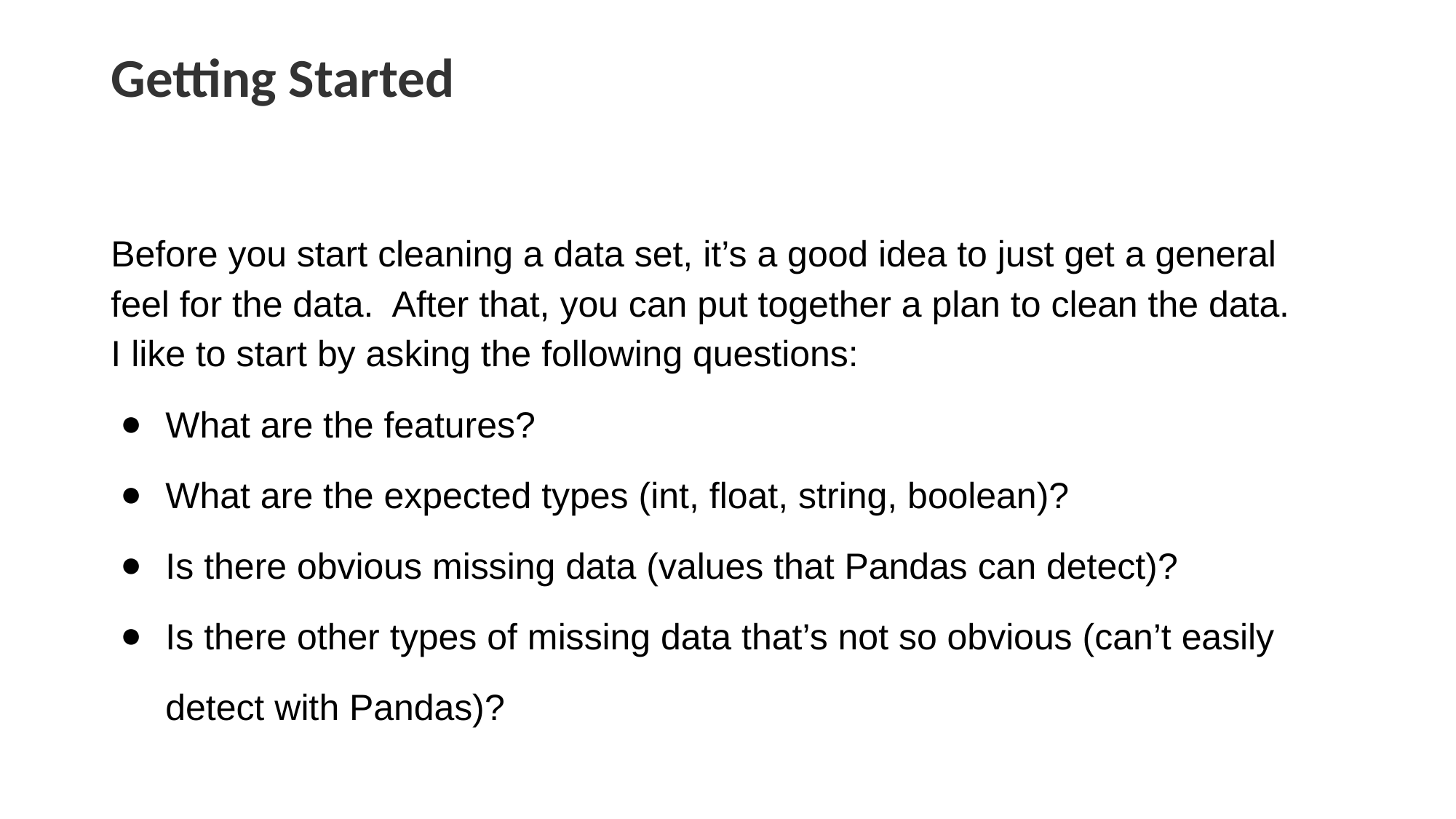

# Getting Started

Before you start cleaning a data set, it’s a good idea to just get a general feel for the data.  After that, you can put together a plan to clean the data.
I like to start by asking the following questions:
What are the features?
What are the expected types (int, float, string, boolean)?
Is there obvious missing data (values that Pandas can detect)?
Is there other types of missing data that’s not so obvious (can’t easily detect with Pandas)?